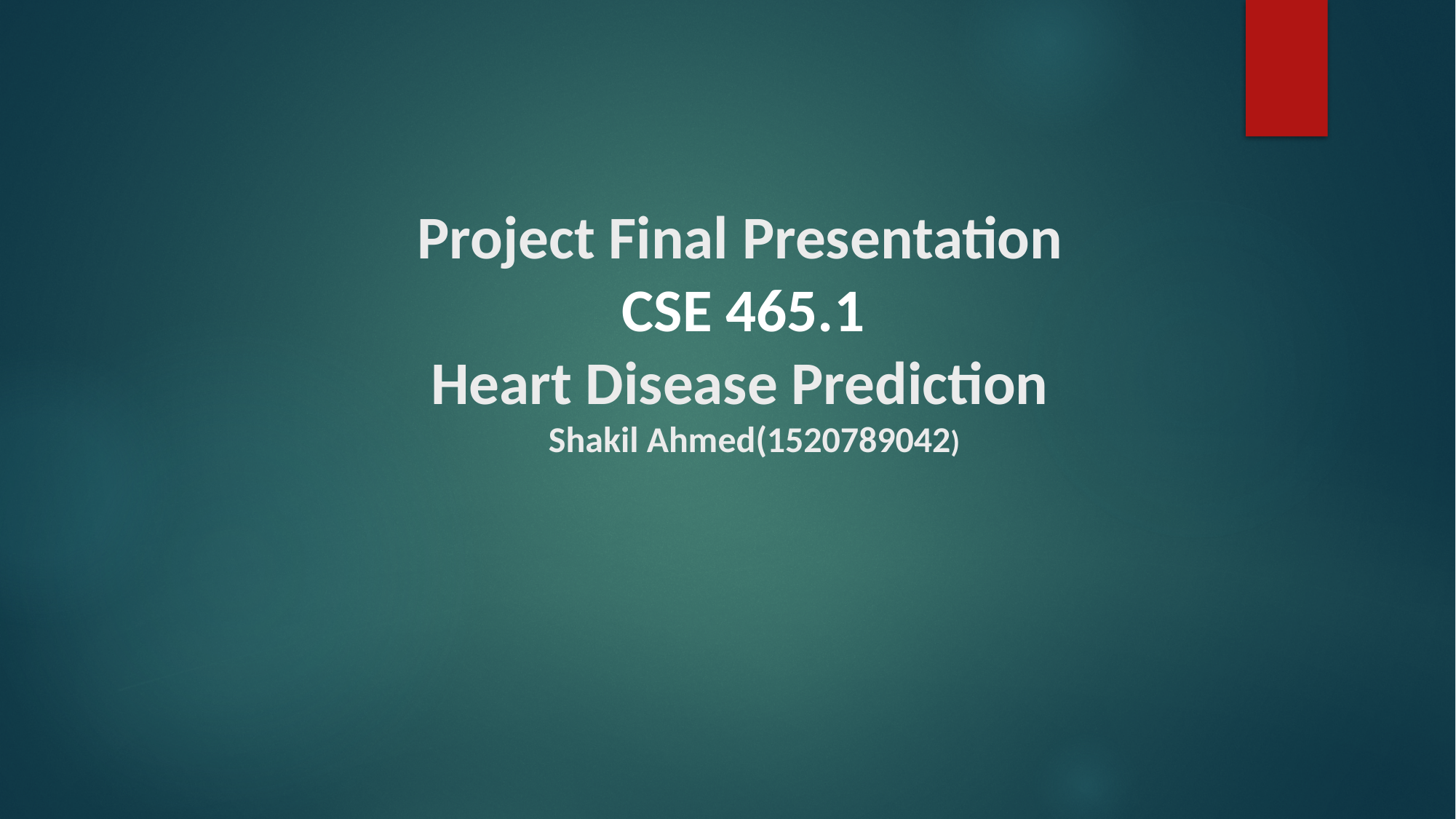

# Project Final Presentation CSE 465.1 Heart Disease Prediction Shakil Ahmed(1520789042)